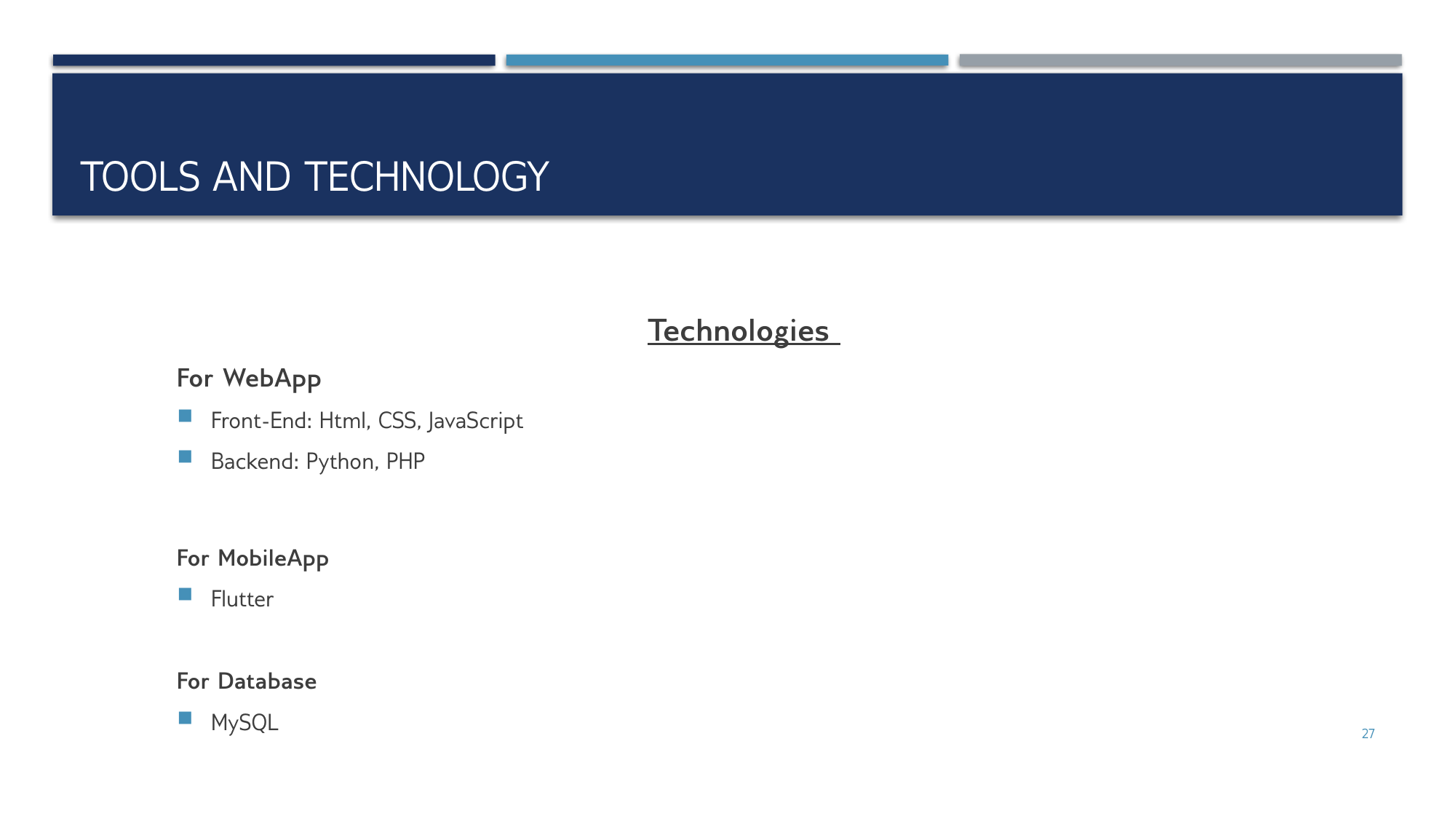

# Tools and Technology
Technologies
For WebApp
Front-End: Html, CSS, JavaScript
Backend: Python, PHP

For MobileApp
Flutter

For Database
MySQL

27